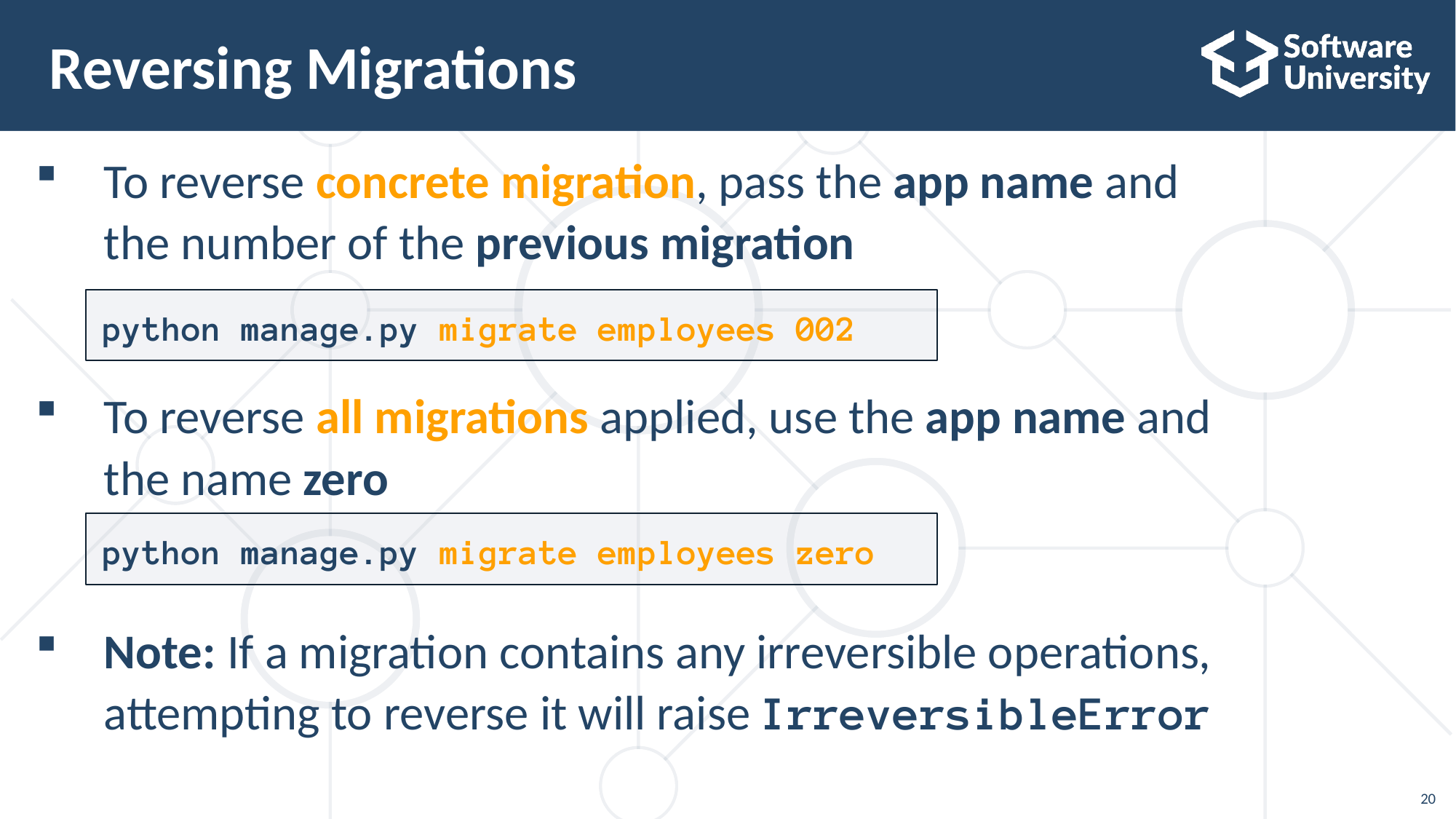

# Reversing Migrations
To reverse concrete migration, pass the app name and
the number of the previous migration

To reverse all migrations applied, use the app name and
the name zero

Note: If a migration contains any irreversible operations, attempting to reverse it will raise IrreversibleError
python manage.py migrate employees 002
python manage.py migrate employees zero
20